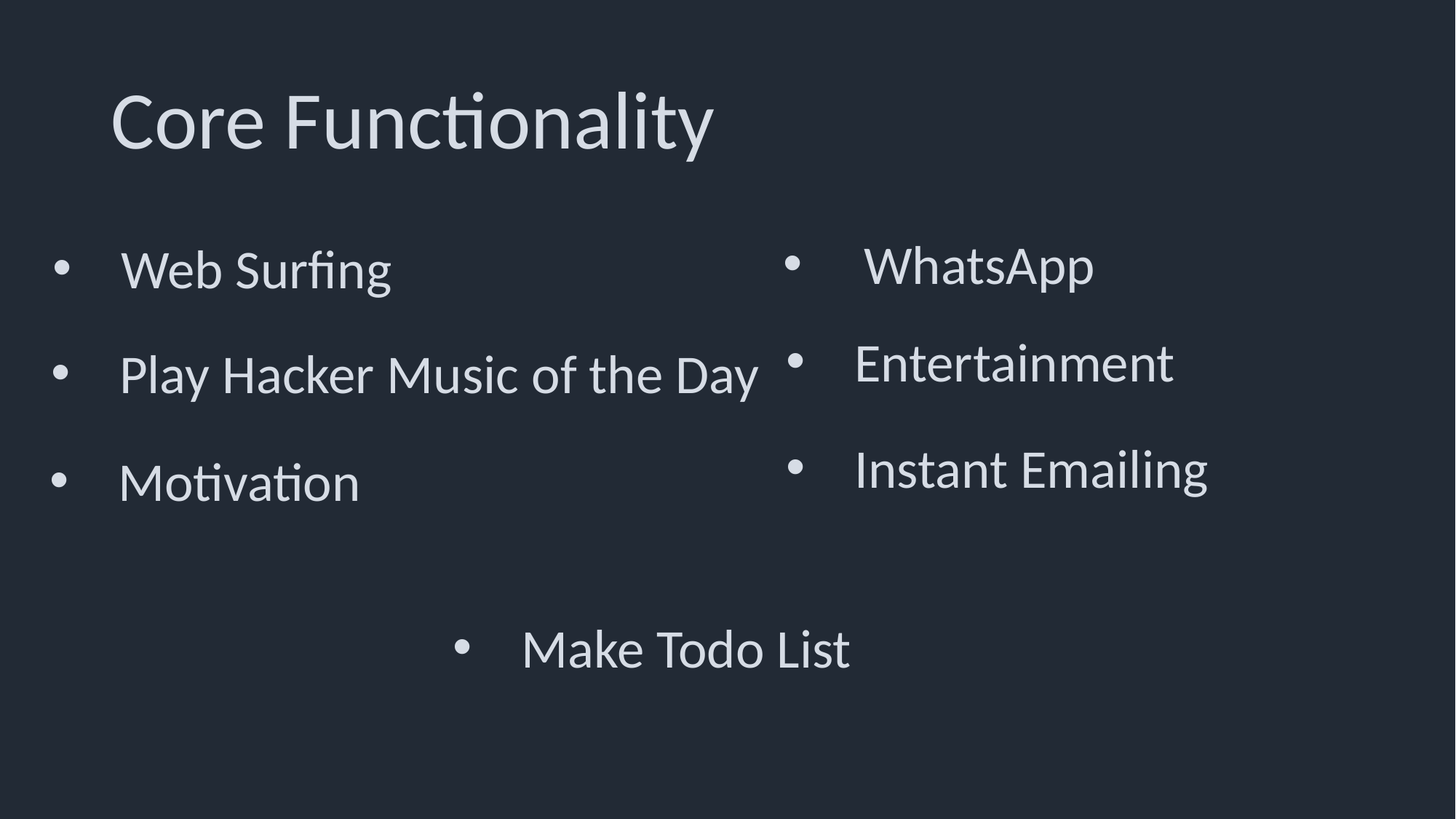

# Core Functionality
 WhatsApp
Web Surfing
Entertainment
Play Hacker Music of the Day
Instant Emailing
Motivation
Make Todo List